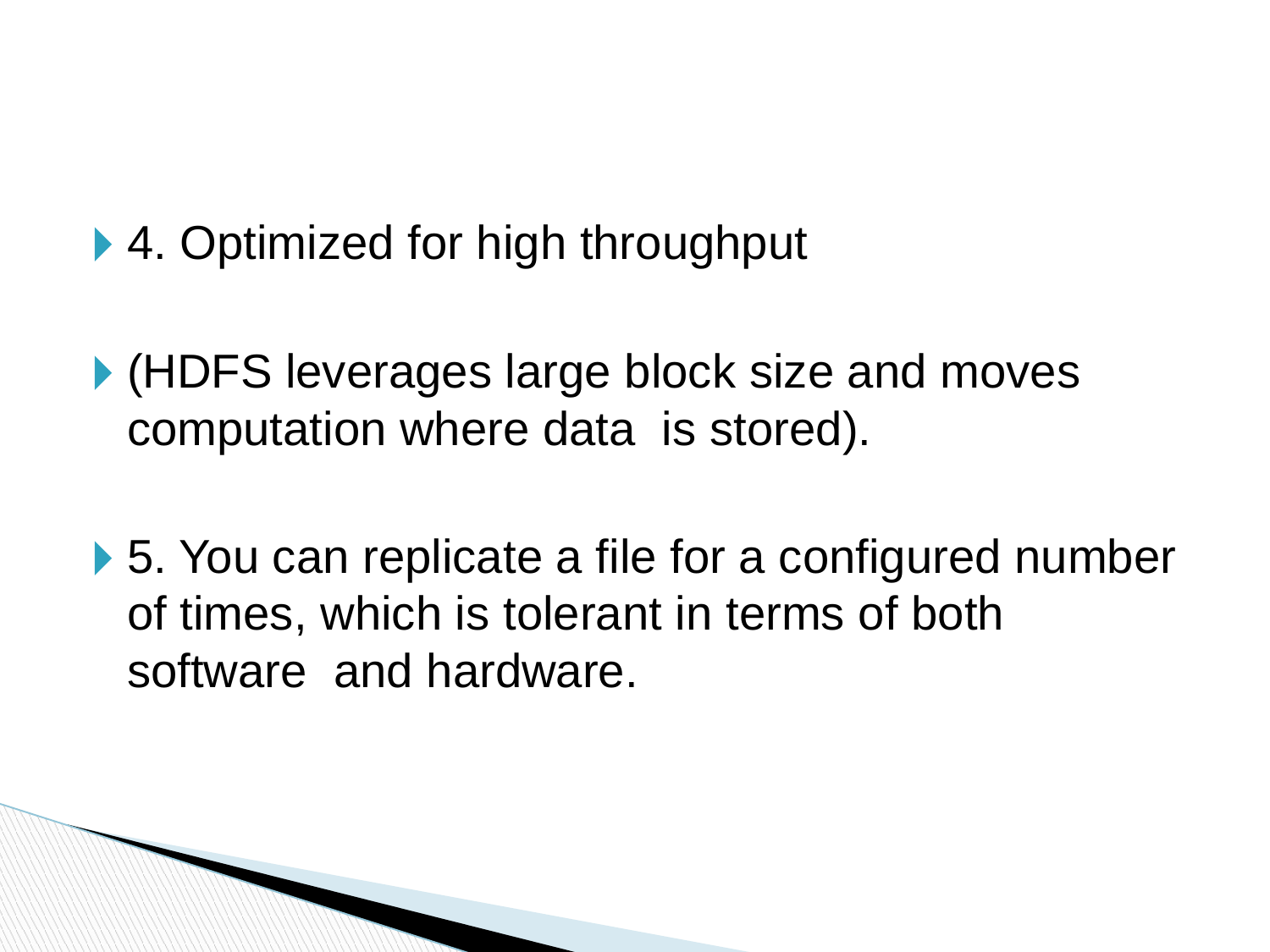

#
4. Optimized for high throughput

(HDFS leverages large block size and moves computation where data  is stored).

5. You can replicate a file for a configured number of times, which is tolerant in terms of both software  and hardware.